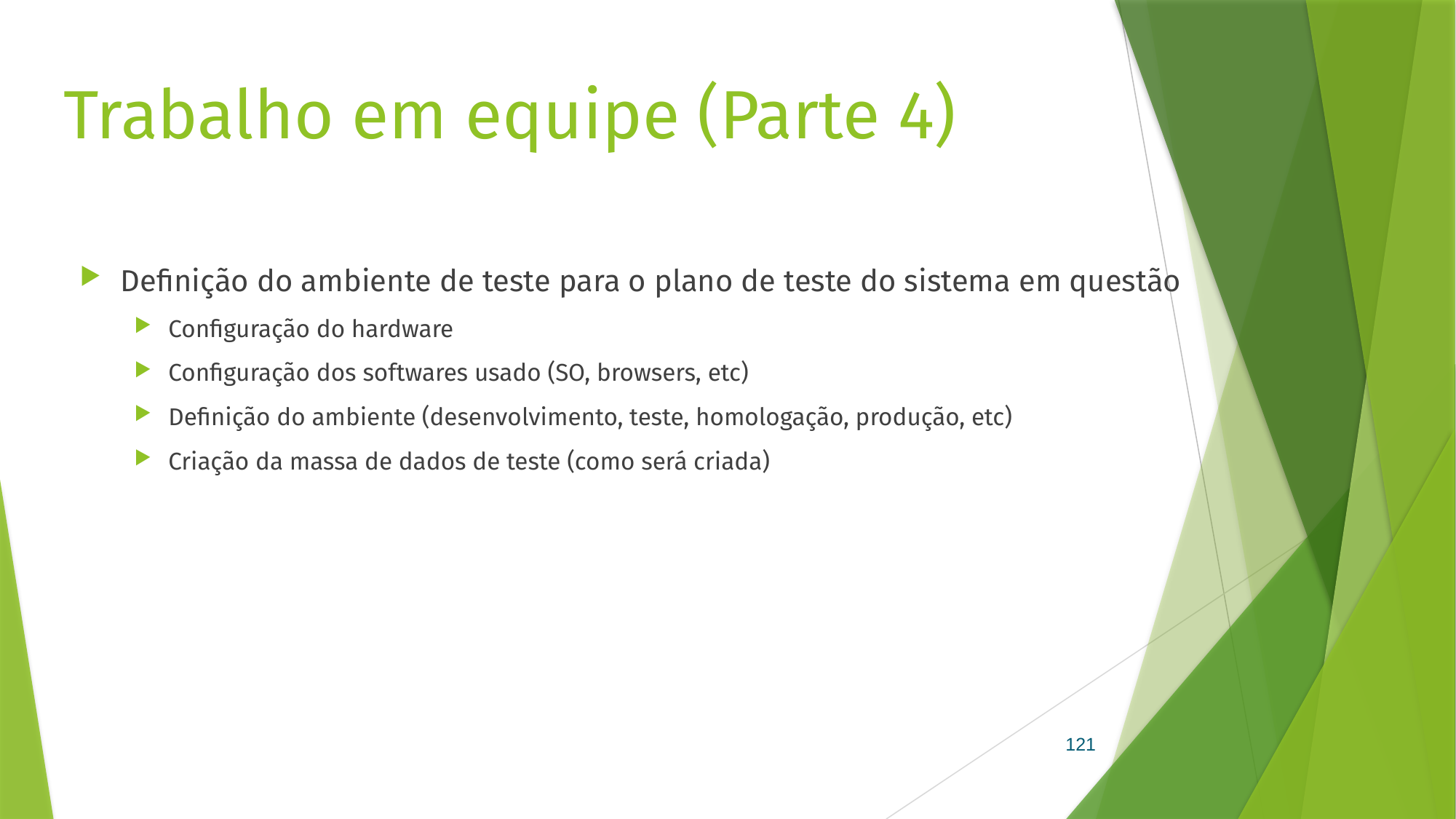

# Trabalho em equipe (Parte 4)
Definição do ambiente de teste para o plano de teste do sistema em questão
Configuração do hardware
Configuração dos softwares usado (SO, browsers, etc)
Definição do ambiente (desenvolvimento, teste, homologação, produção, etc)
Criação da massa de dados de teste (como será criada)

121